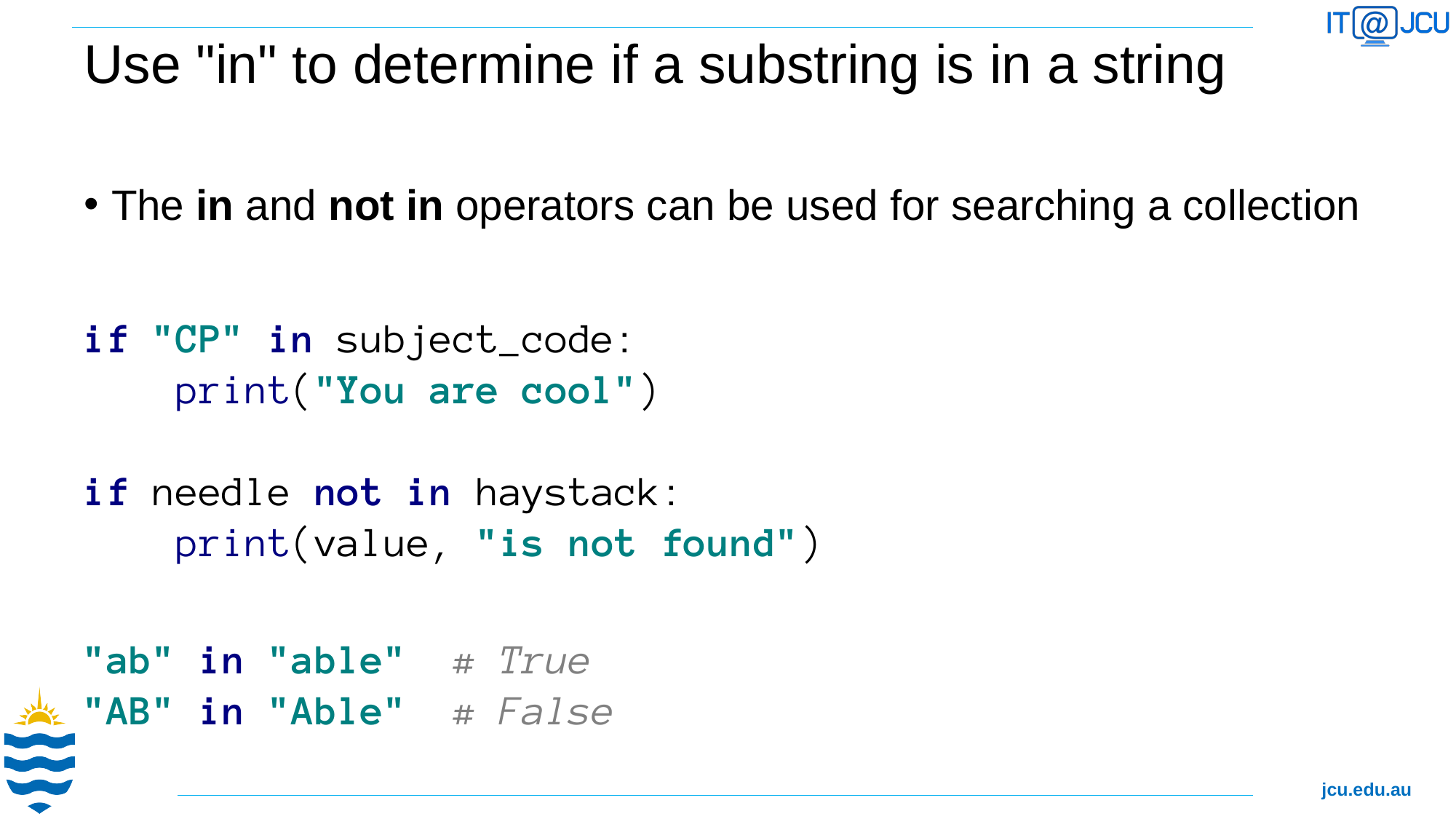

# Use "in" to determine if a substring is in a string
The in and not in operators can be used for searching a collection

if "CP" in subject_code:
    print("You are cool")
if needle not in haystack:
    print(value, "is not found")
"ab" in "able"  # True
"AB" in "Able"  # False